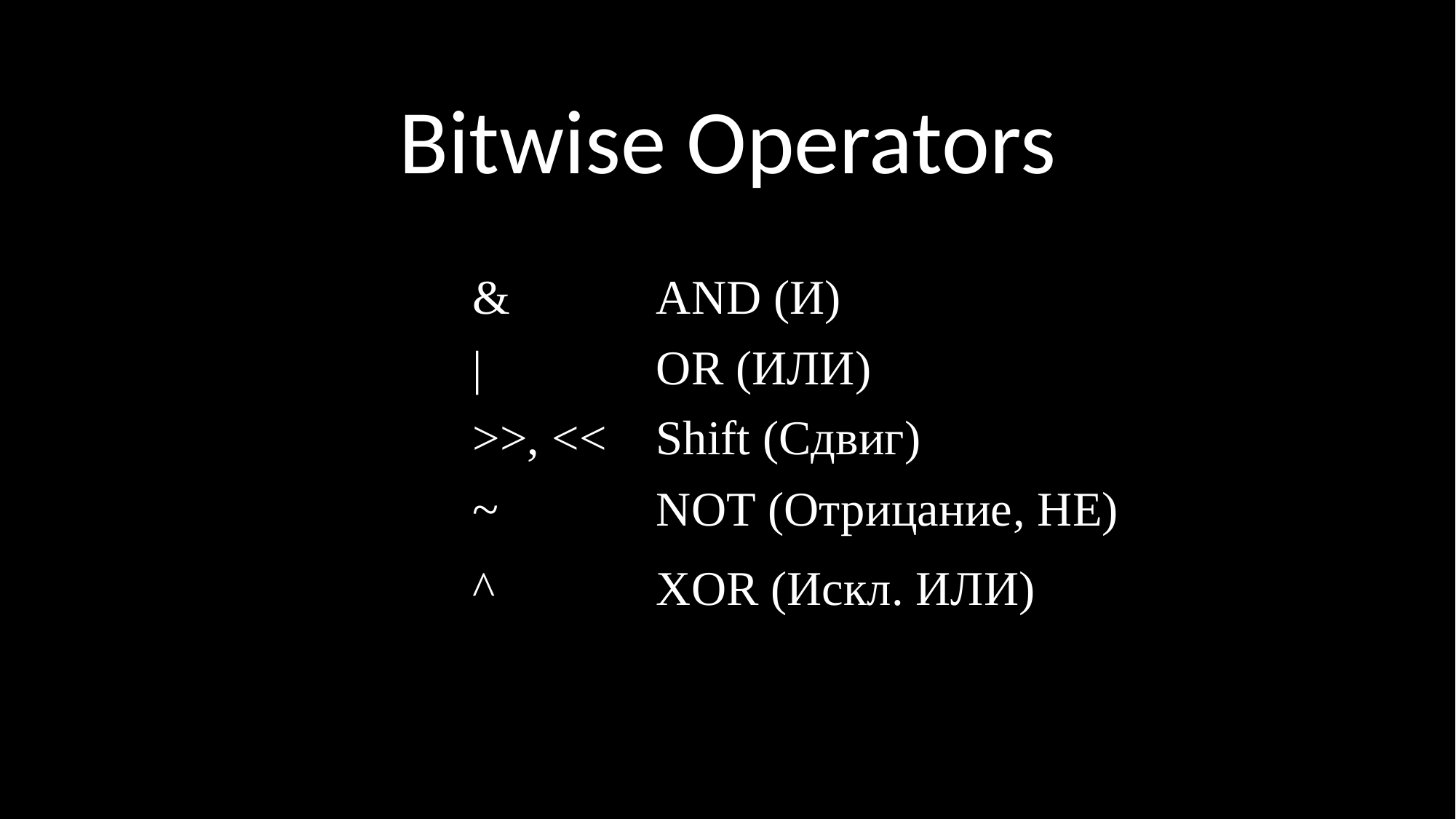

Bitwise Operators
| & | AND (И) |
| --- | --- |
| | | OR (ИЛИ) |
| >>, << | Shift (Сдвиг) |
| ~ | NOT (Отрицание, НЕ) |
| ^ | XOR (Искл. ИЛИ) |